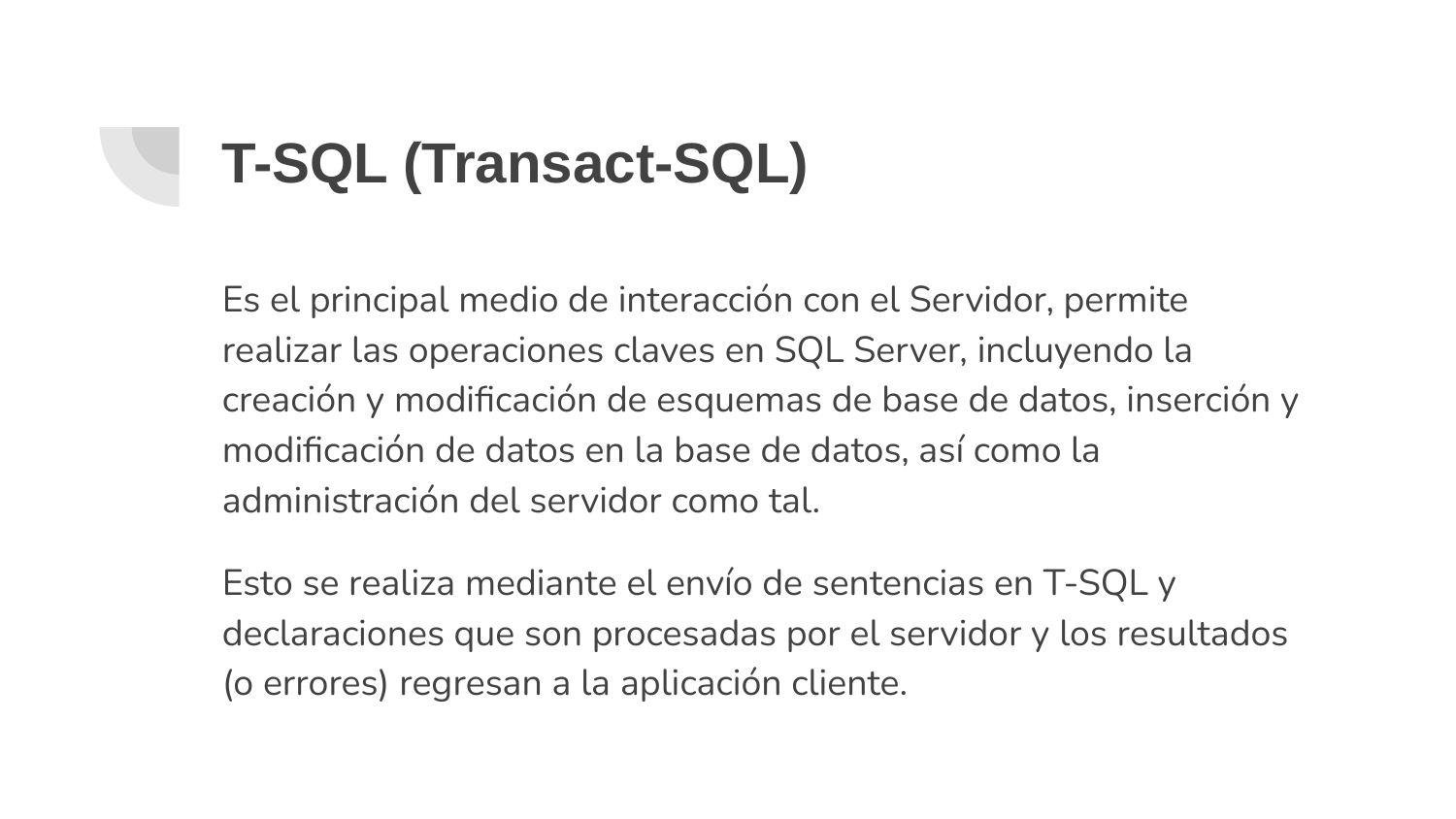

# T-SQL (Transact-SQL)
Es el principal medio de interacción con el Servidor, permite realizar las operaciones claves en SQL Server, incluyendo la creación y modificación de esquemas de base de datos, inserción y modificación de datos en la base de datos, así como la administración del servidor como tal.
Esto se realiza mediante el envío de sentencias en T-SQL y declaraciones que son procesadas por el servidor y los resultados (o errores) regresan a la aplicación cliente.